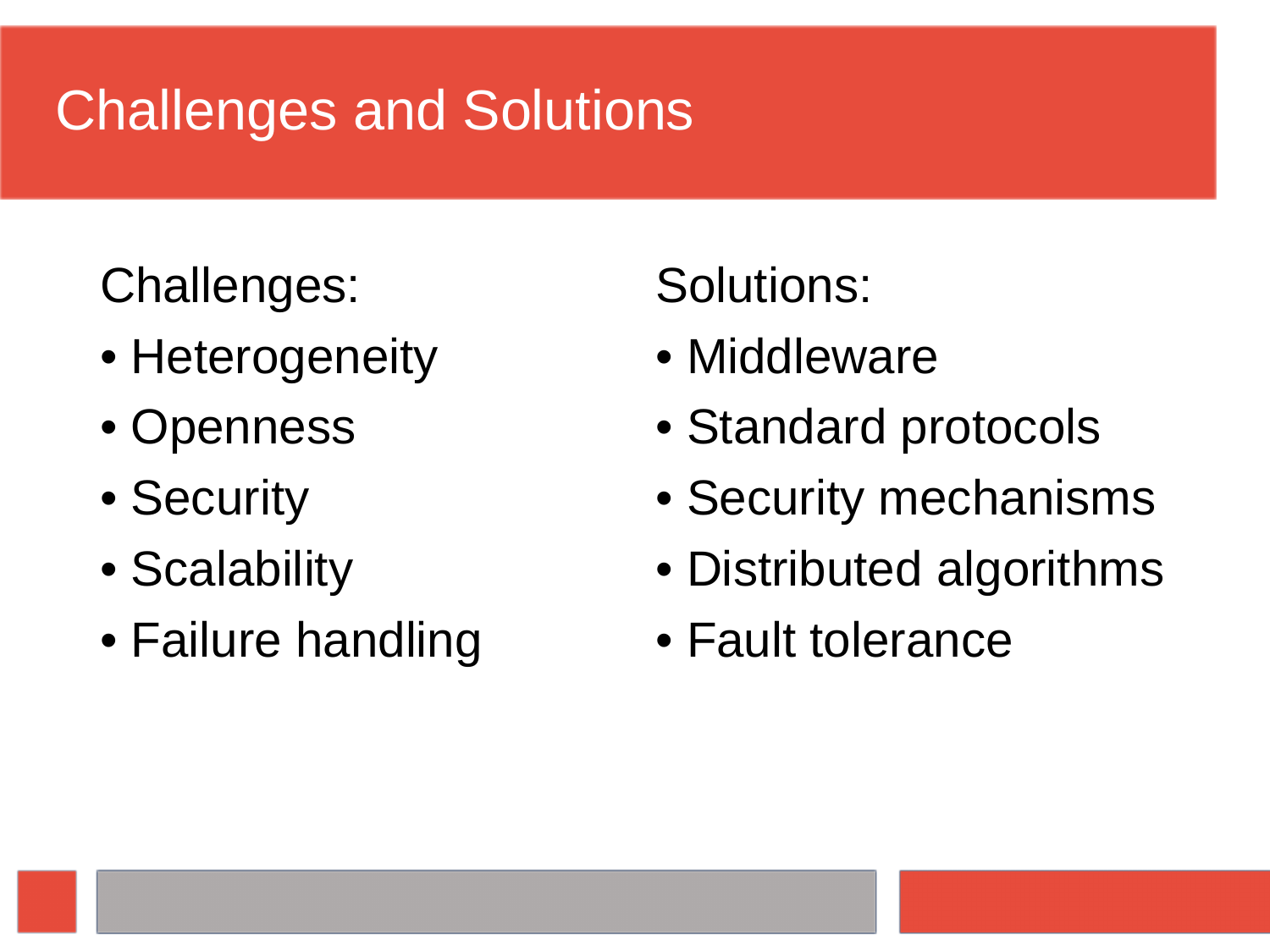

# Challenges and Solutions
Challenges:
• Heterogeneity
• Openness
• Security
• Scalability
• Failure handling
Solutions:
• Middleware
• Standard protocols
• Security mechanisms
• Distributed algorithms
• Fault tolerance